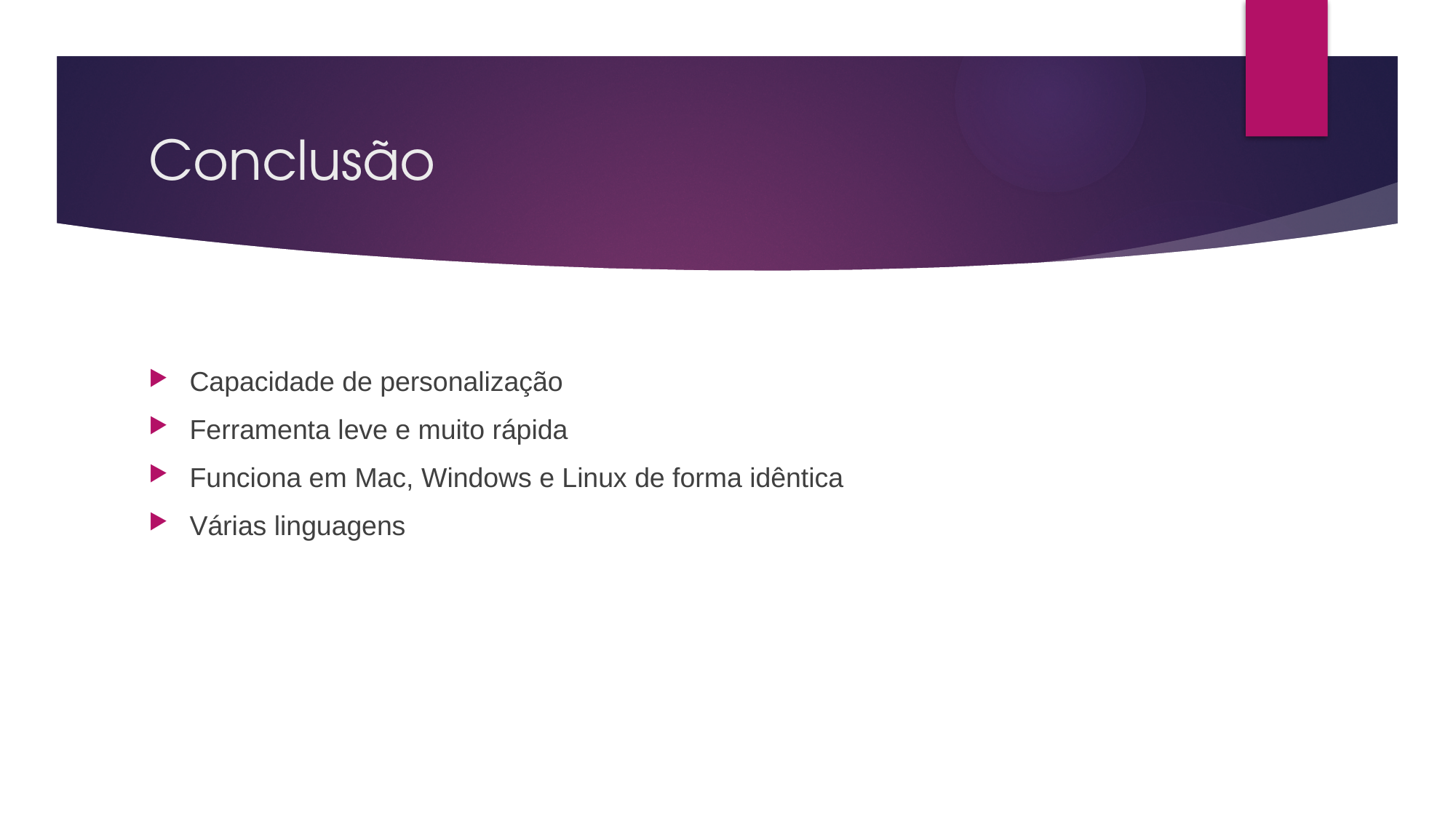

# Conclusão

Capacidade de personalização
Ferramenta leve e muito rápida
Funciona em Mac, Windows e Linux de forma idêntica
Várias linguagens